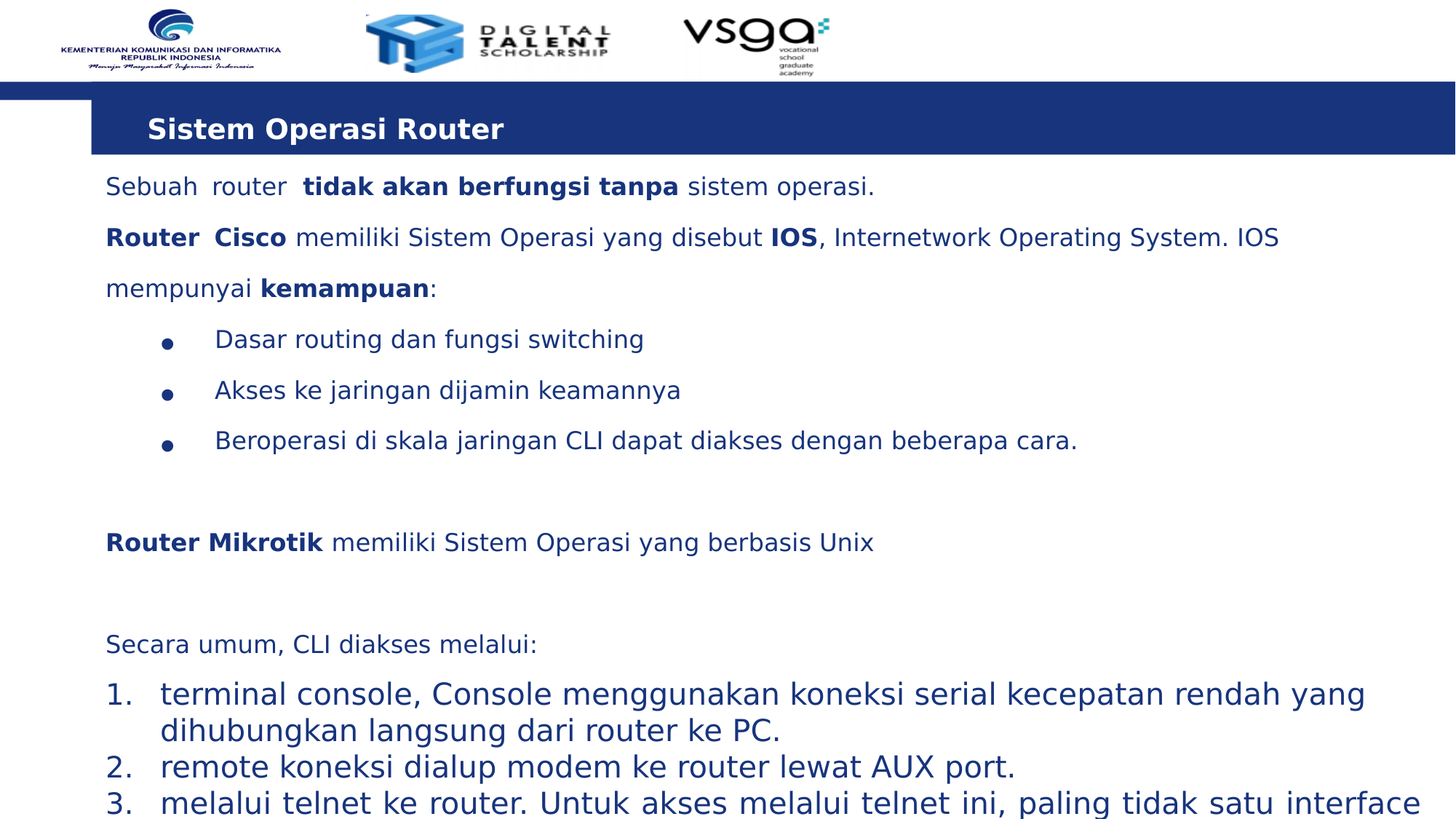

Sistem Operasi Router
Sebuah router  tidak akan berfungsi tanpa sistem operasi.
Router Cisco memiliki Sistem Operasi yang disebut IOS, Internetwork Operating System. IOS mempunyai kemampuan:
Dasar routing dan fungsi switching
Akses ke jaringan dijamin keamannya
Beroperasi di skala jaringan CLI dapat diakses dengan beberapa cara.

Router Mikrotik memiliki Sistem Operasi yang berbasis Unix

Secara umum, CLI diakses melalui:
terminal console, Console menggunakan koneksi serial kecepatan rendah yang dihubungkan langsung dari router ke PC.
remote koneksi dialup modem ke router lewat AUX port.
melalui telnet ke router. Untuk akses melalui telnet ini, paling tidak satu interface router sudah dikonfigurasi alamat jaringannya (IP address), dan virtual terminal harus dikonfigurasi untuk login dan password.